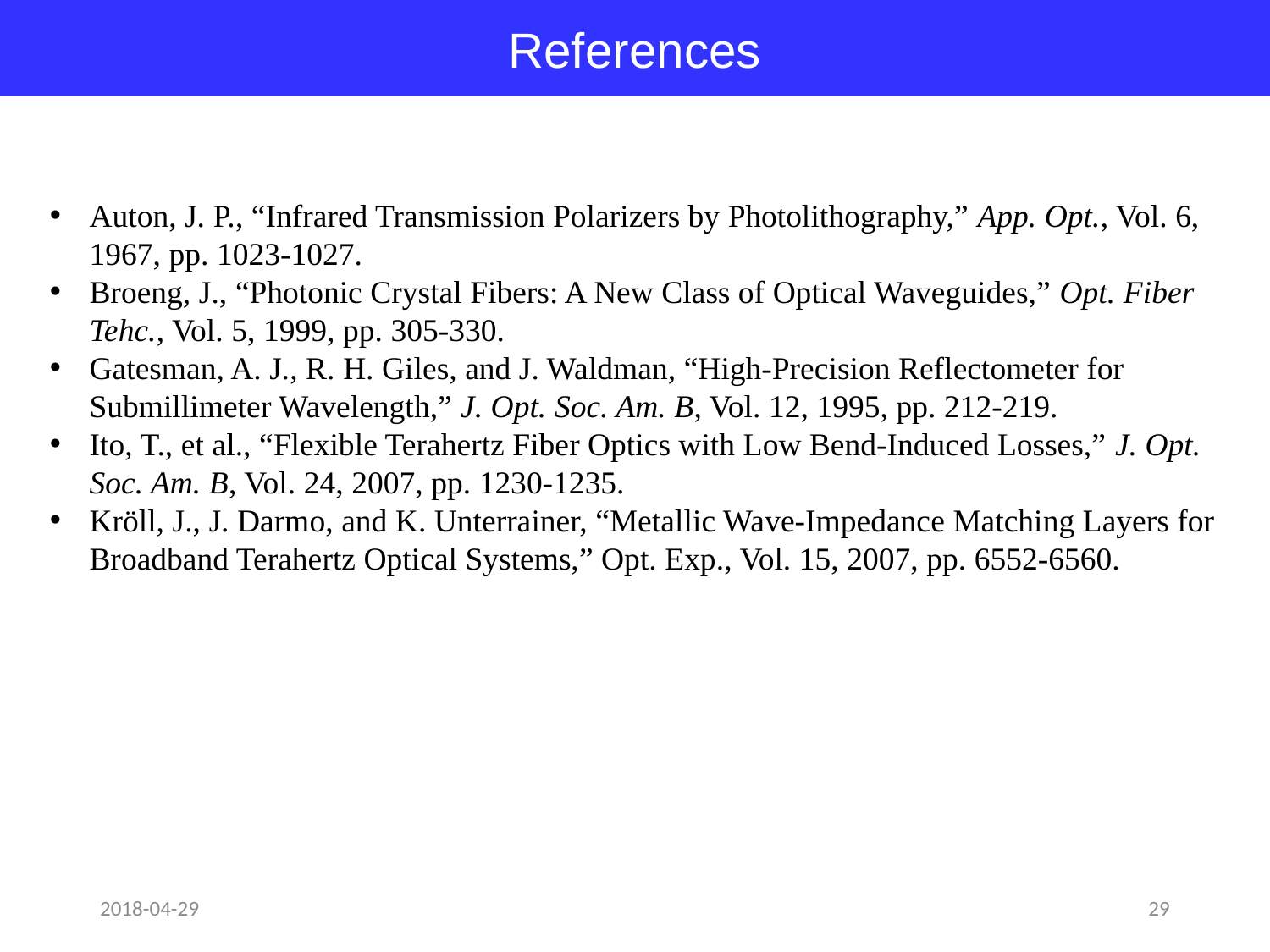

References
Auton, J. P., “Infrared Transmission Polarizers by Photolithography,” App. Opt., Vol. 6, 1967, pp. 1023-1027.
Broeng, J., “Photonic Crystal Fibers: A New Class of Optical Waveguides,” Opt. Fiber Tehc., Vol. 5, 1999, pp. 305-330.
Gatesman, A. J., R. H. Giles, and J. Waldman, “High-Precision Reflectometer for Submillimeter Wavelength,” J. Opt. Soc. Am. B, Vol. 12, 1995, pp. 212-219.
Ito, T., et al., “Flexible Terahertz Fiber Optics with Low Bend-Induced Losses,” J. Opt. Soc. Am. B, Vol. 24, 2007, pp. 1230-1235.
Kröll, J., J. Darmo, and K. Unterrainer, “Metallic Wave-Impedance Matching Layers for Broadband Terahertz Optical Systems,” Opt. Exp., Vol. 15, 2007, pp. 6552-6560.
2018-04-29
29